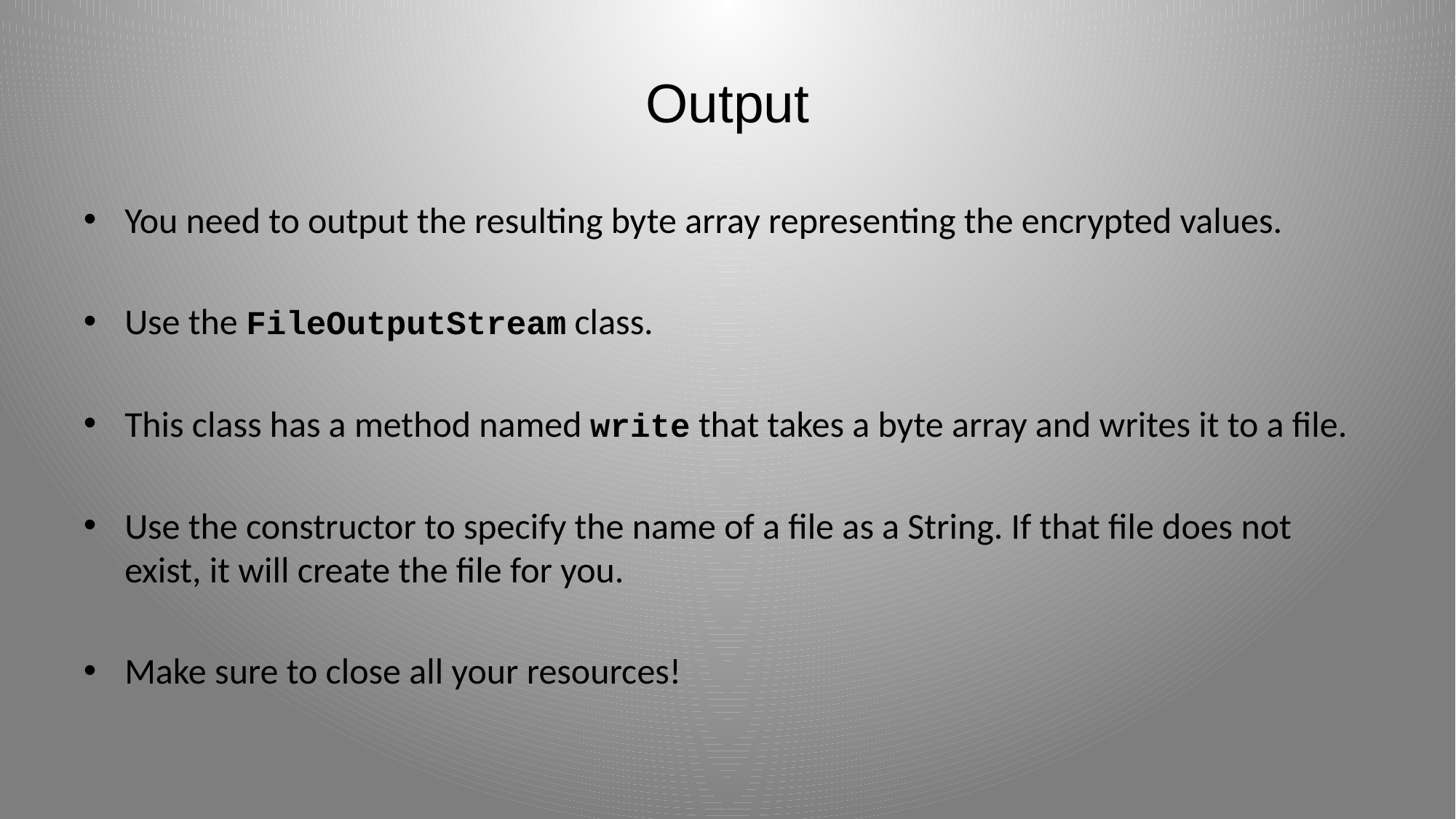

# Output
You need to output the resulting byte array representing the encrypted values.

Use the FileOutputStream class.

This class has a method named write that takes a byte array and writes it to a file.

Use the constructor to specify the name of a file as a String. If that file does not exist, it will create the file for you.

Make sure to close all your resources!